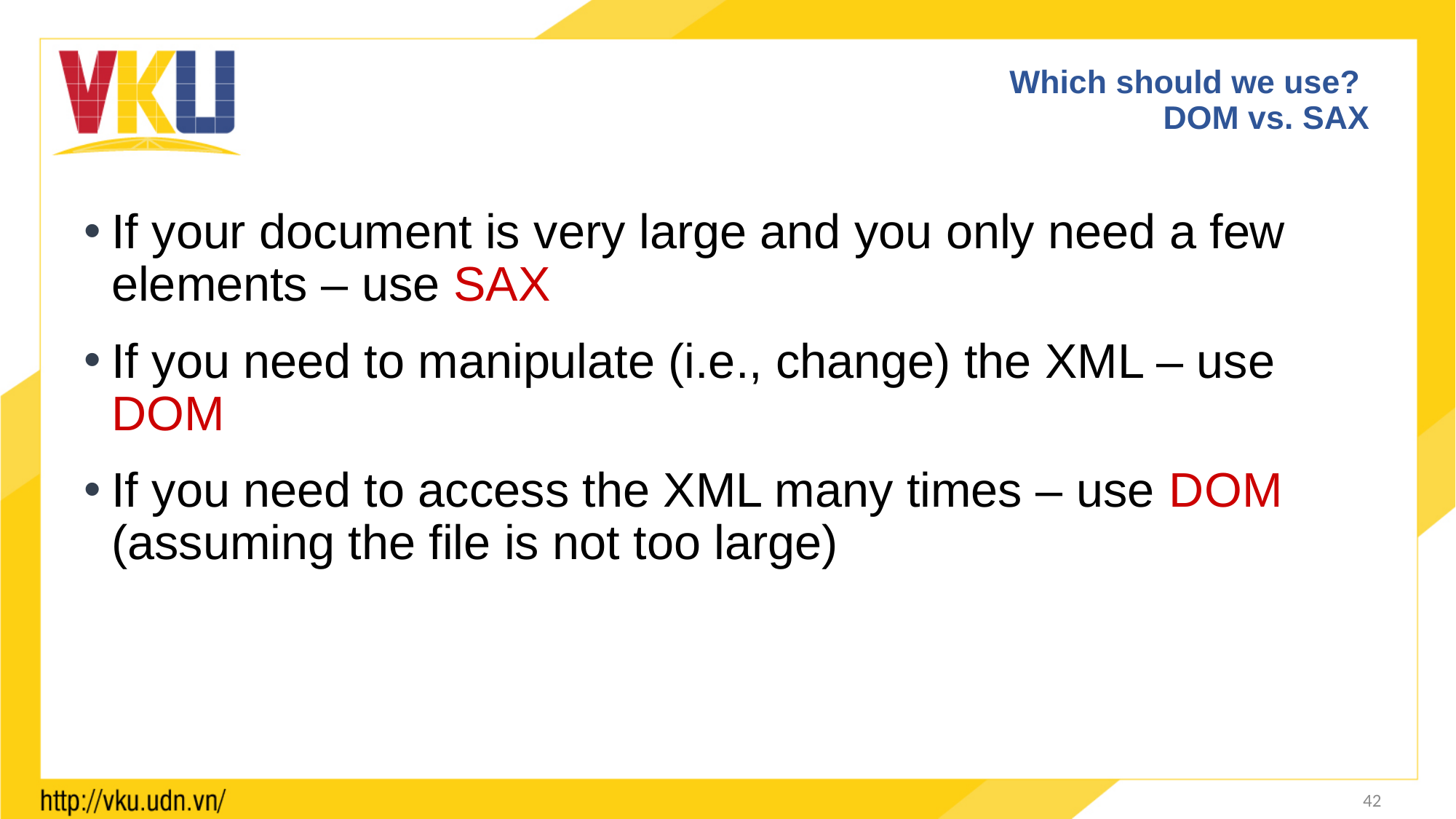

# Which should we use? DOM vs. SAX
If your document is very large and you only need a few elements – use SAX
If you need to manipulate (i.e., change) the XML – use DOM
If you need to access the XML many times – use DOM (assuming the file is not too large)
42